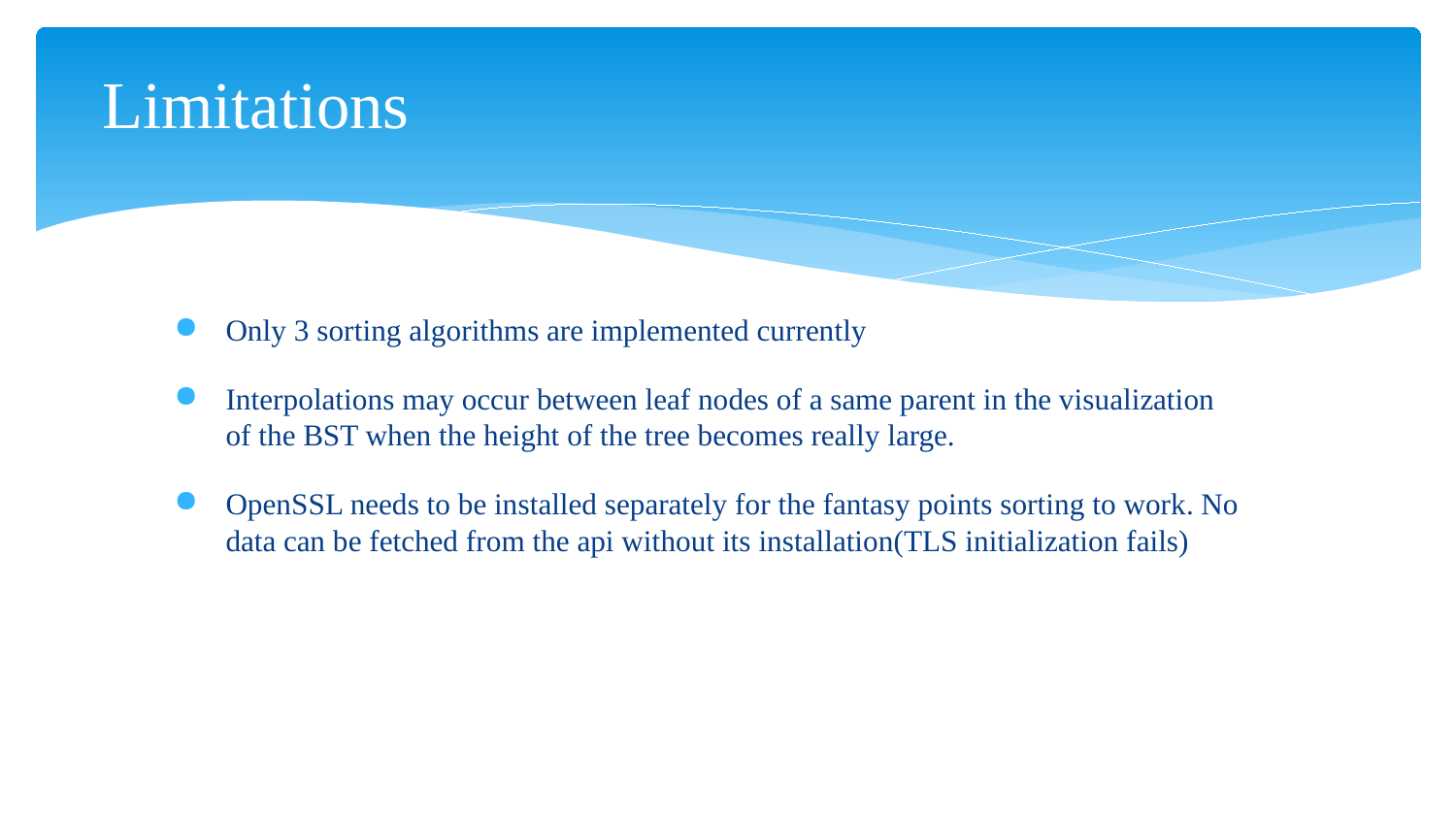

# Limitations
Only 3 sorting algorithms are implemented currently
Interpolations may occur between leaf nodes of a same parent in the visualization of the BST when the height of the tree becomes really large.
OpenSSL needs to be installed separately for the fantasy points sorting to work. No data can be fetched from the api without its installation(TLS initialization fails)